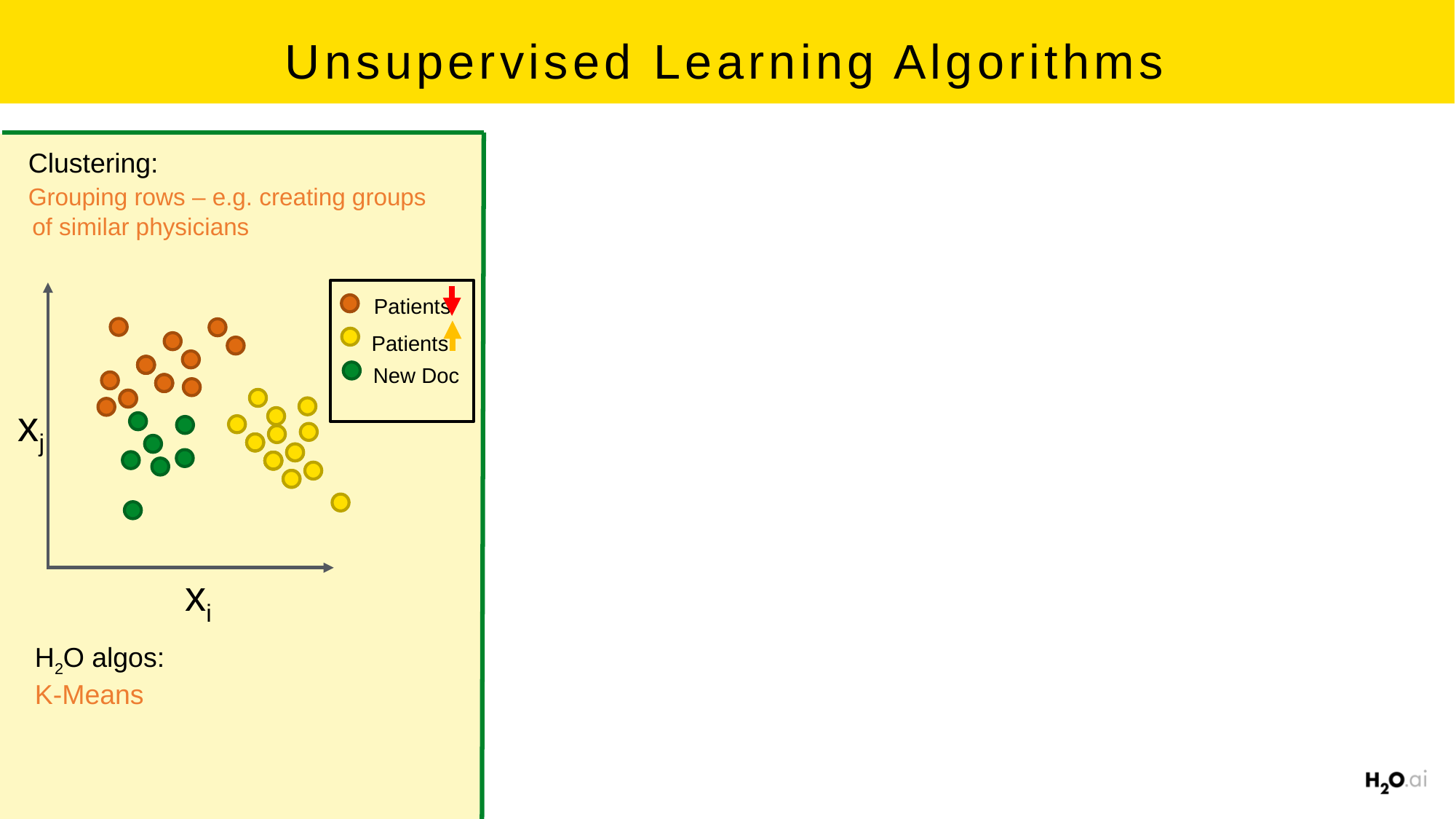

# Unsupervised Learning Algorithms

   Clustering:
   Grouping rows – e.g. creating groups
    of similar physicians

xj
xi
 Patients

 Patients
New Doc

    H2O algos:
    K-Means